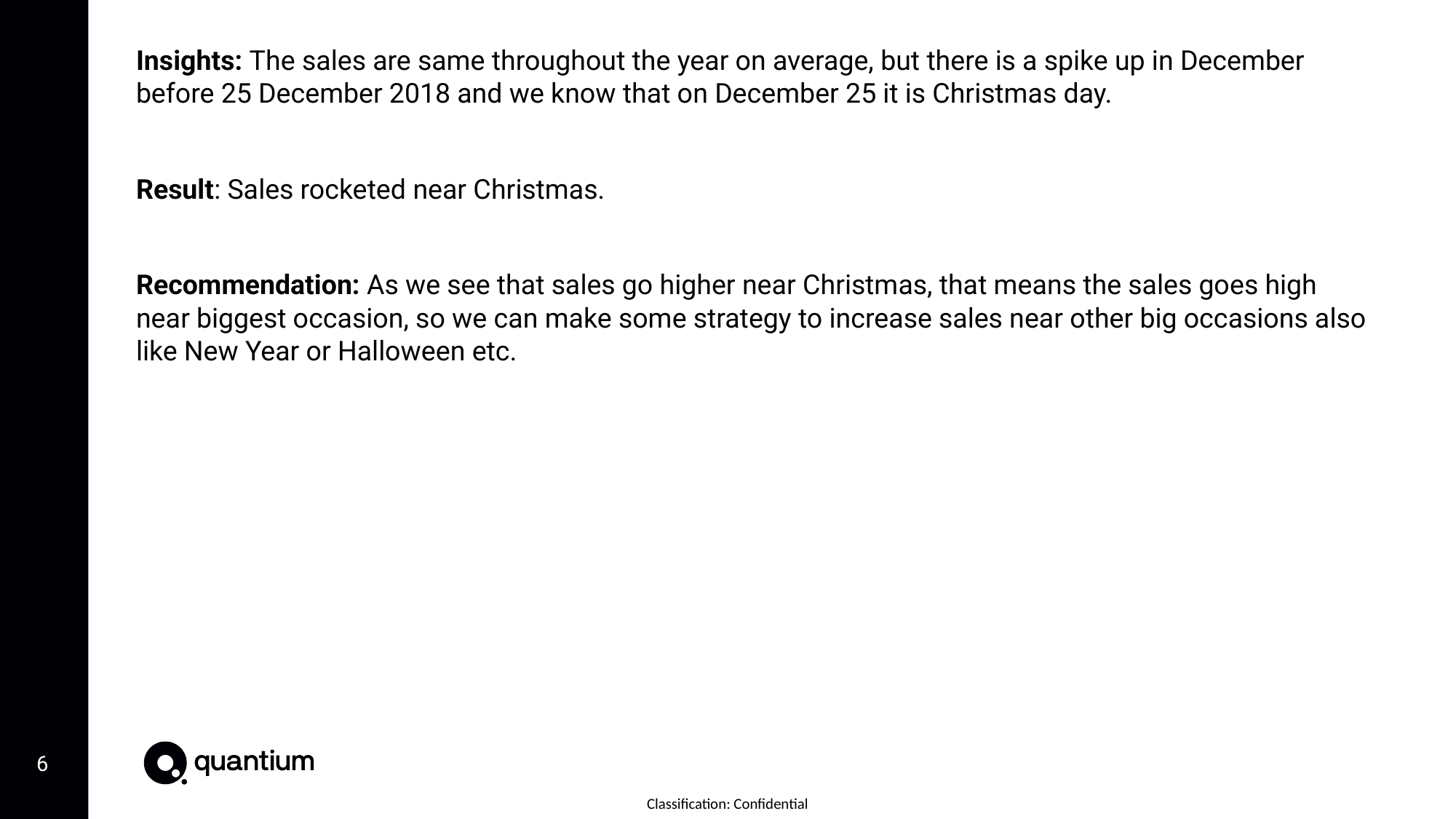

Insights: The sales are same throughout the year on average, but there is a spike up in December before 25 December 2018 and we know that on December 25 it is Christmas day.

Result: Sales rocketed near Christmas.

Recommendation: As we see that sales go higher near Christmas, that means the sales goes high near biggest occasion, so we can make some strategy to increase sales near other big occasions also like New Year or Halloween etc.